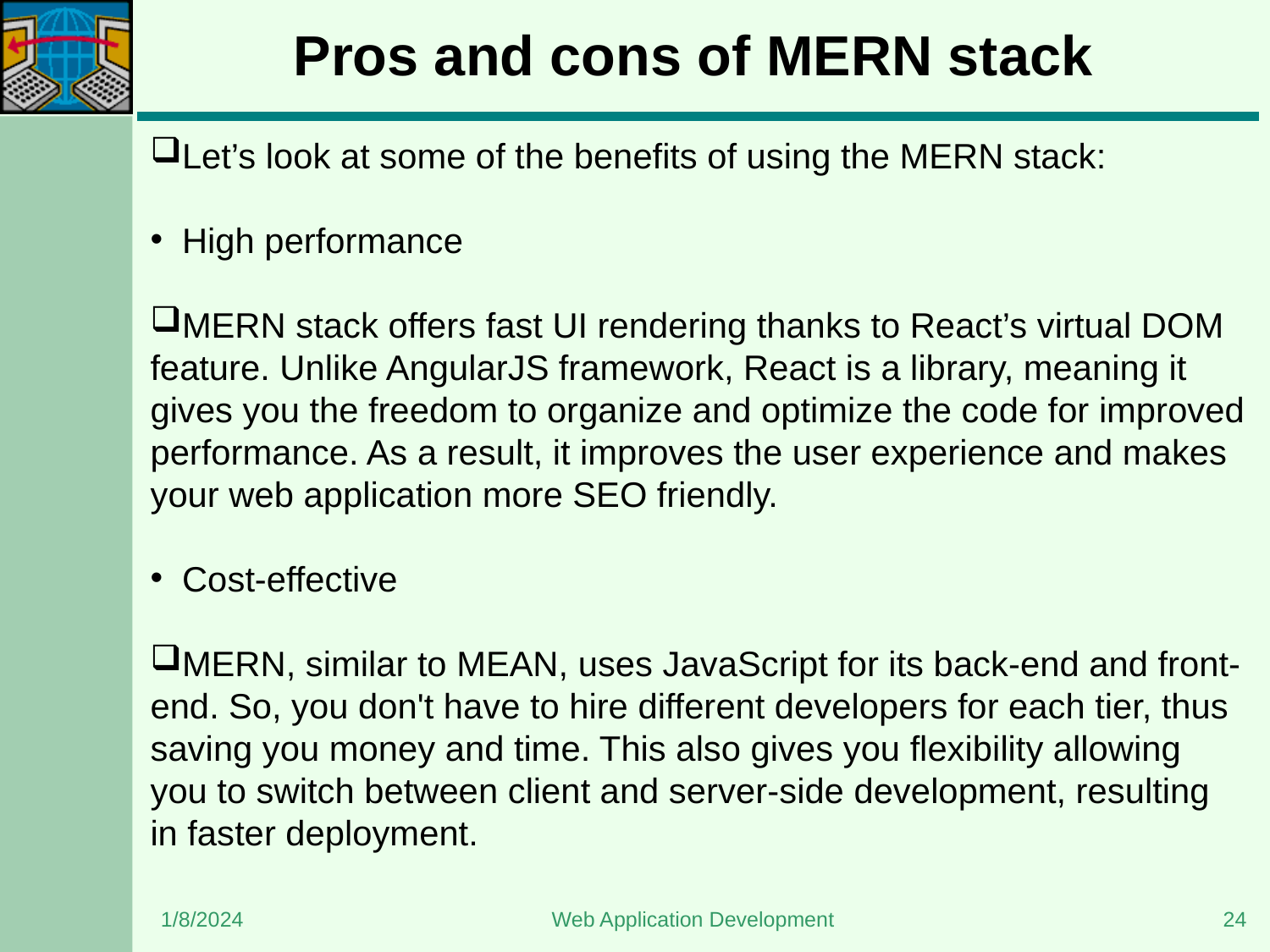

# Pros and cons of MERN stack
Let’s look at some of the benefits of using the MERN stack:
High performance
MERN stack offers fast UI rendering thanks to React’s virtual DOM feature. Unlike AngularJS framework, React is a library, meaning it gives you the freedom to organize and optimize the code for improved performance. As a result, it improves the user experience and makes your web application more SEO friendly.
Cost-effective
MERN, similar to MEAN, uses JavaScript for its back-end and front-end. So, you don't have to hire different developers for each tier, thus saving you money and time. This also gives you flexibility allowing you to switch between client and server-side development, resulting in faster deployment.

1/8/2024
Web Application Development
24